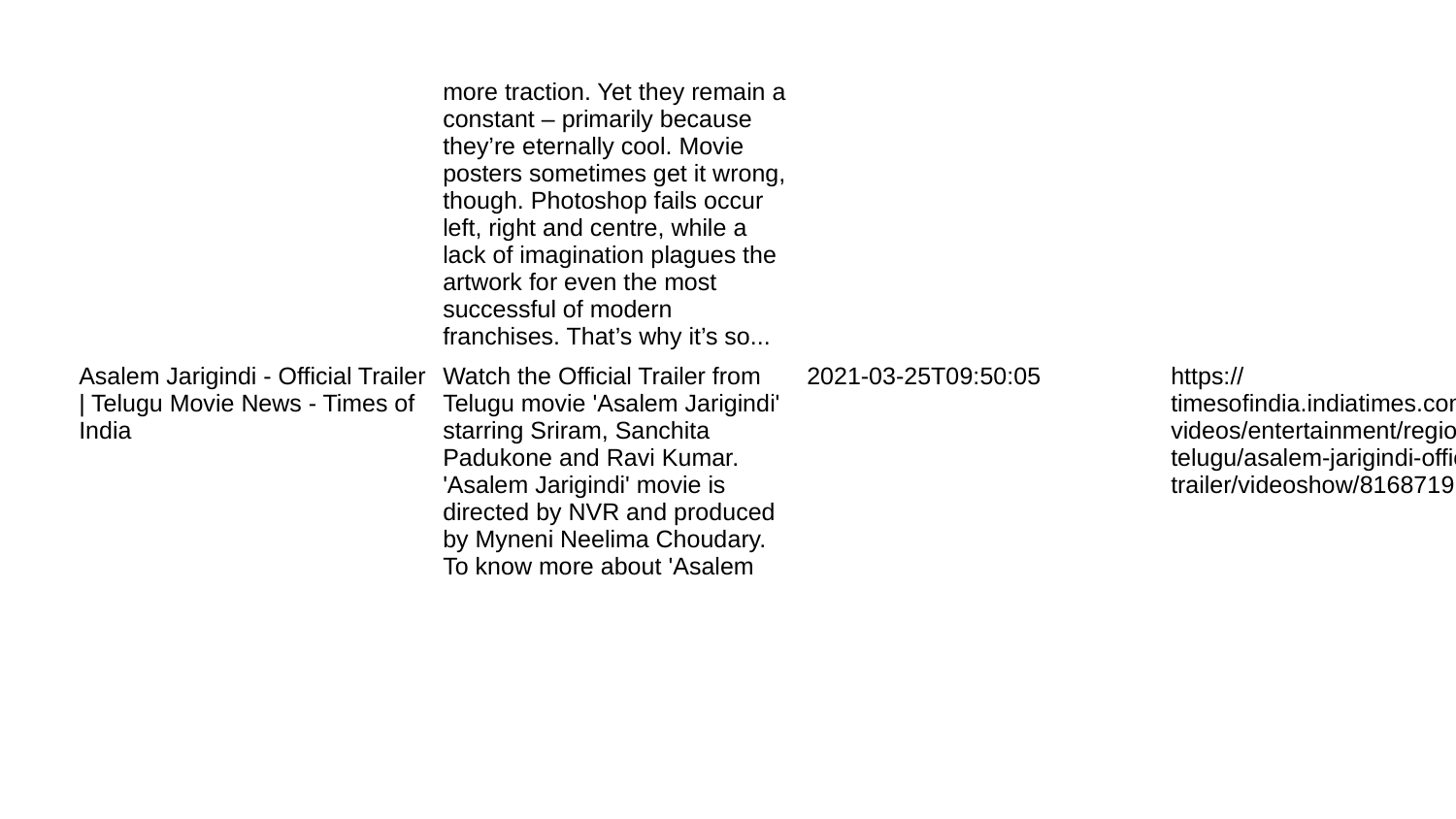

|  | more traction. Yet they remain a constant – primarily because they’re eternally cool. Movie posters sometimes get it wrong, though. Photoshop fails occur left, right and centre, while a lack of imagination plagues the artwork for even the most successful of modern franchises. That’s why it’s so... |  |  |
| --- | --- | --- | --- |
| Asalem Jarigindi - Official Trailer | Telugu Movie News - Times of India | Watch the Official Trailer from Telugu movie 'Asalem Jarigindi' starring Sriram, Sanchita Padukone and Ravi Kumar. 'Asalem Jarigindi' movie is directed by NVR and produced by Myneni Neelima Choudary. To know more about 'Asalem | 2021-03-25T09:50:05 | https://timesofindia.indiatimes.com/videos/entertainment/regional/telugu/asalem-jarigindi-official-trailer/videoshow/81687191.cms |